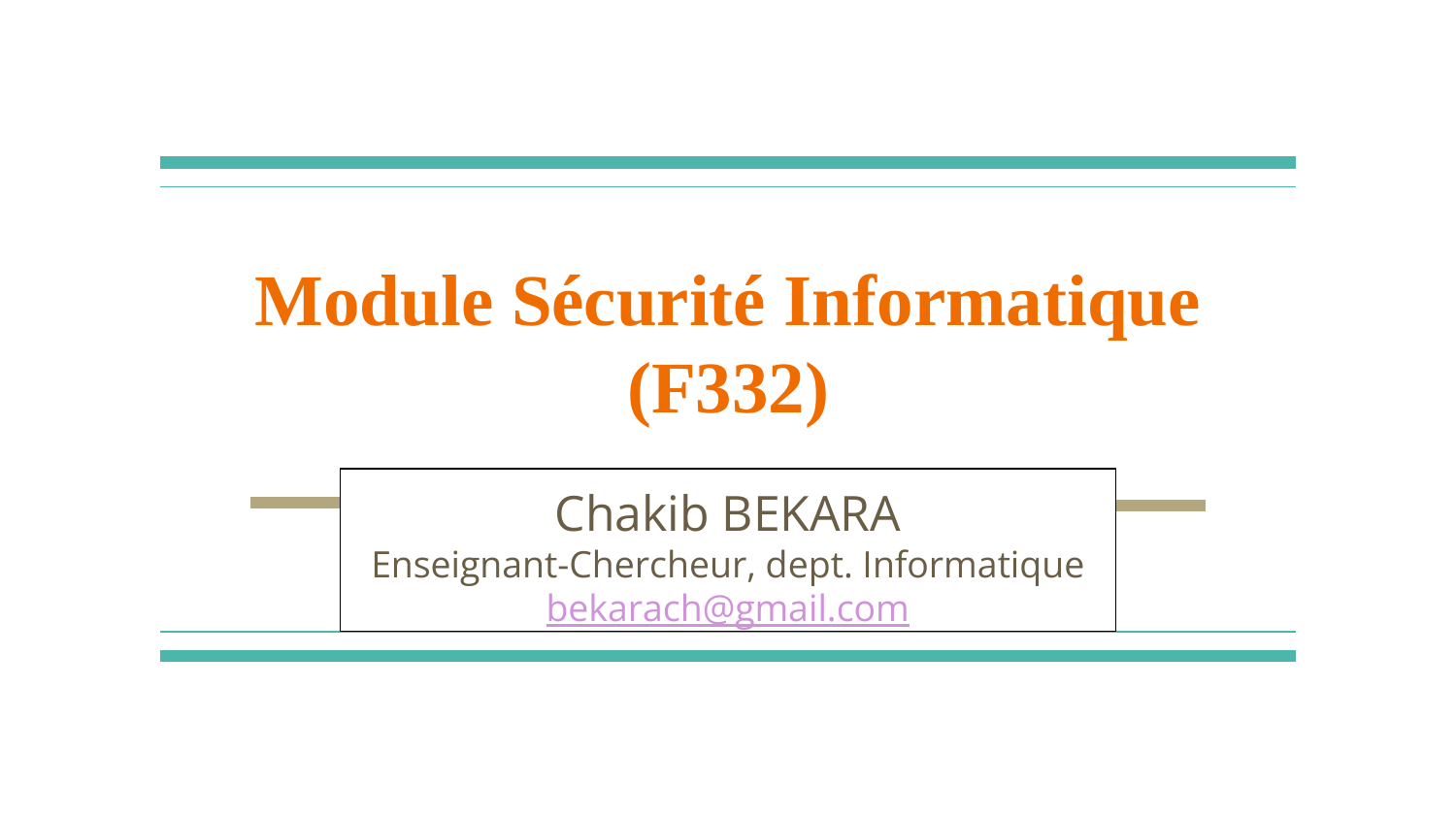

# Module Sécurité Informatique (F332)
Chakib BEKARA
Enseignant-Chercheur, dept. Informatique
bekarach@gmail.com